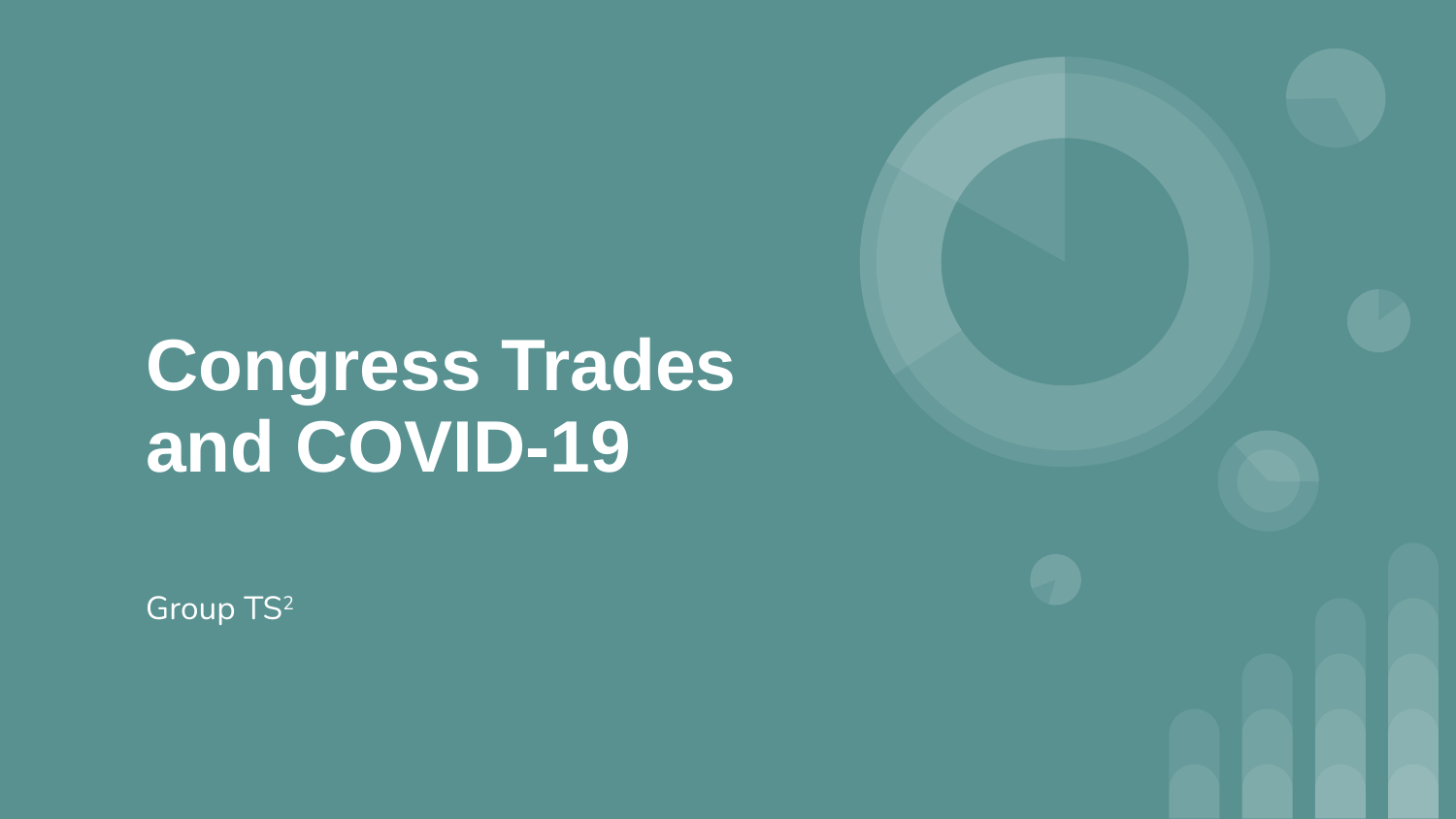

# Congress Trades and COVID-19
Group TS2